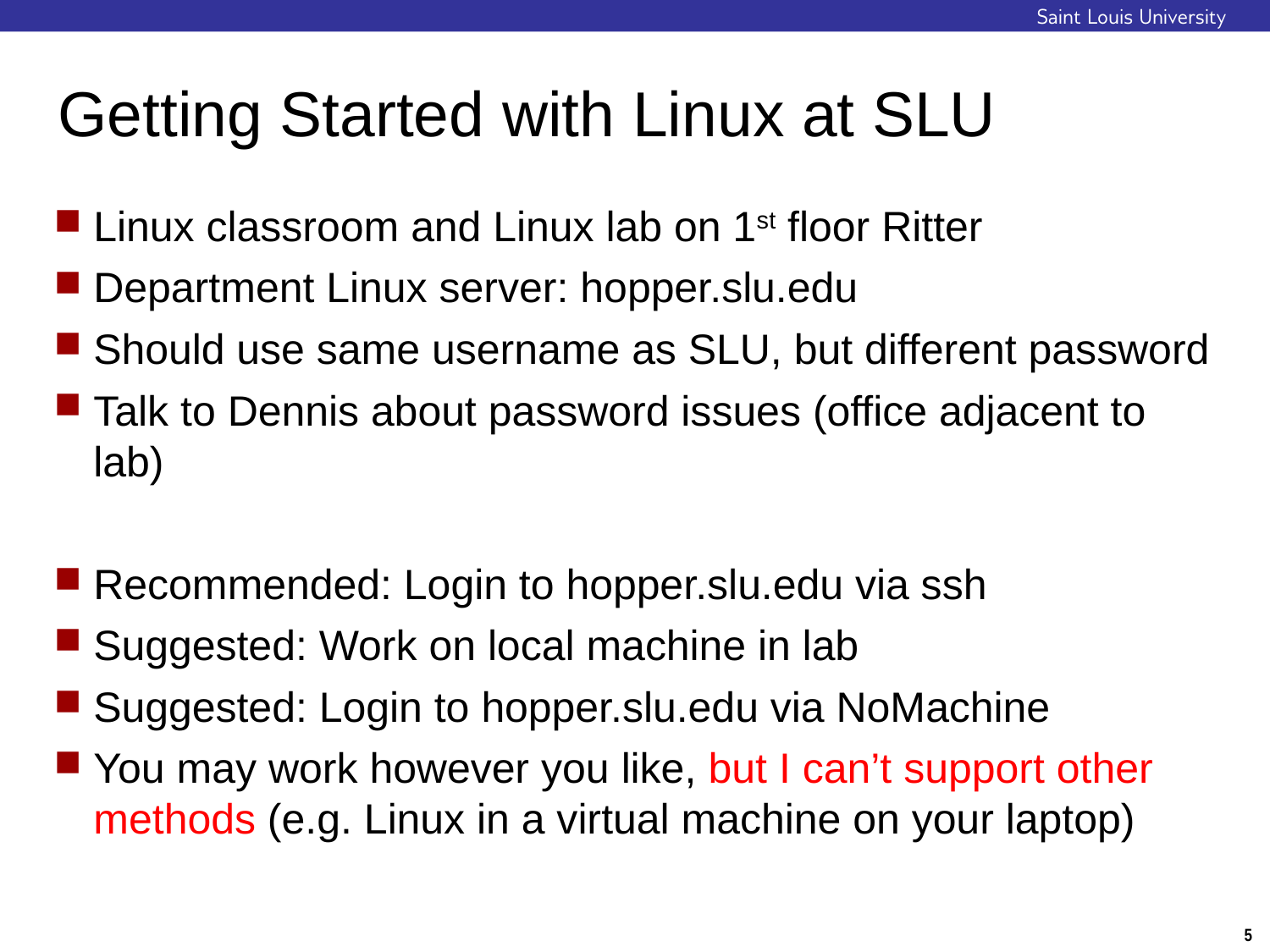

Saint Louis University
# Getting Started with Linux at SLU
Linux classroom and Linux lab on 1st floor Ritter
Department Linux server: hopper.slu.edu
Should use same username as SLU, but different password
Talk to Dennis about password issues (office adjacent to lab)

Recommended: Login to hopper.slu.edu via ssh
Suggested: Work on local machine in lab
Suggested: Login to hopper.slu.edu via NoMachine
You may work however you like, but I can’t support other methods (e.g. Linux in a virtual machine on your laptop)